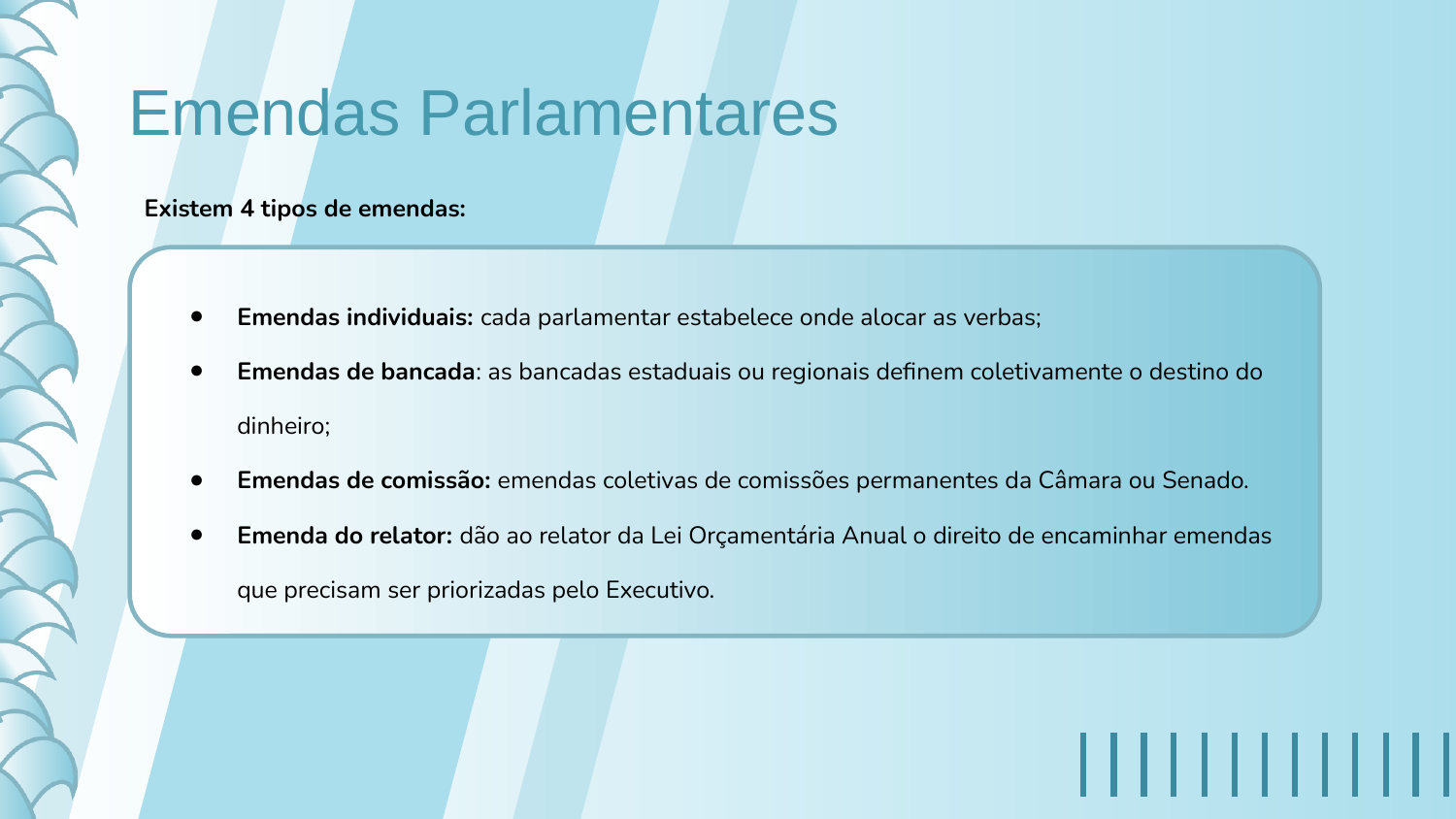

# Emendas Parlamentares
Existem 4 tipos de emendas:

Emendas individuais: cada parlamentar estabelece onde alocar as verbas;
Emendas de bancada: as bancadas estaduais ou regionais definem coletivamente o destino do dinheiro;
Emendas de comissão: emendas coletivas de comissões permanentes da Câmara ou Senado.
Emenda do relator: dão ao relator da Lei Orçamentária Anual o direito de encaminhar emendas que precisam ser priorizadas pelo Executivo.